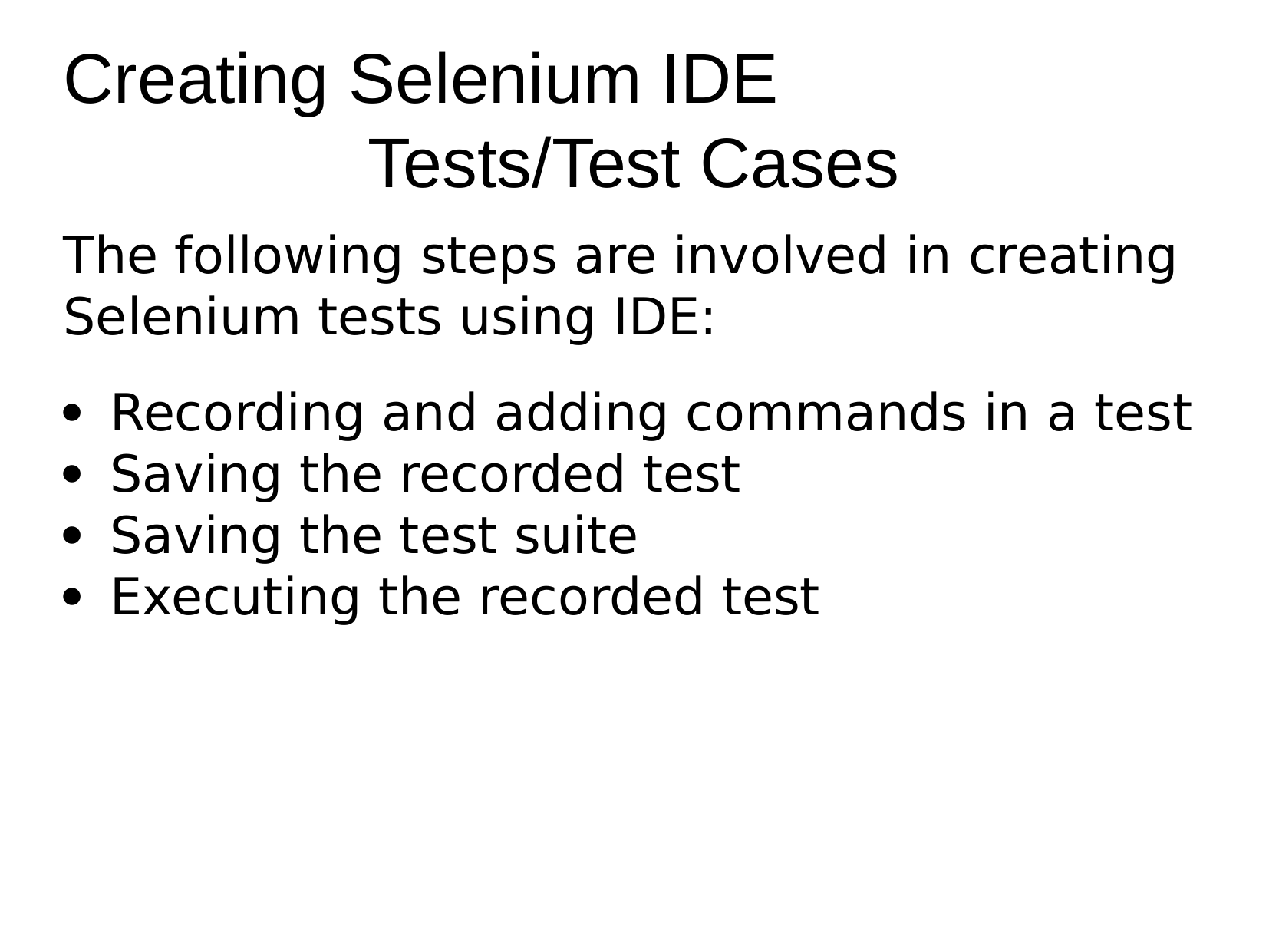

Creating Selenium IDE
Tests/Test Cases
The following steps are involved in creating Selenium tests using IDE:

• Recording and adding commands in a test
• Saving the recorded test
• Saving the test suite
• Executing the recorded test